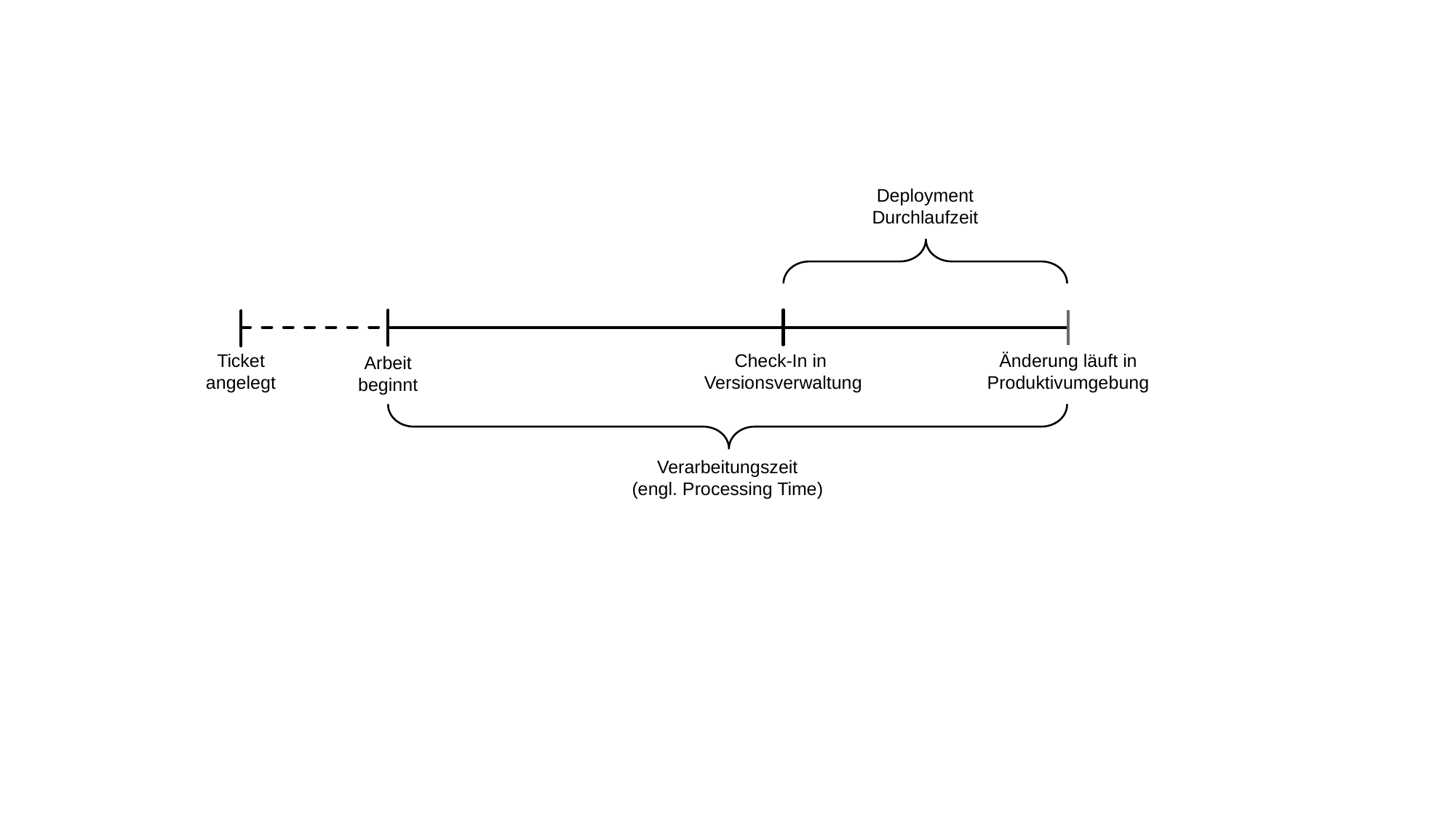

Deployment
Durchlaufzeit
Ticket
angelegt
Check-In in
Versionsverwaltung
Änderung läuft in
Produktivumgebung
Arbeit
beginnt

Verarbeitungszeit
(engl. Processing Time)